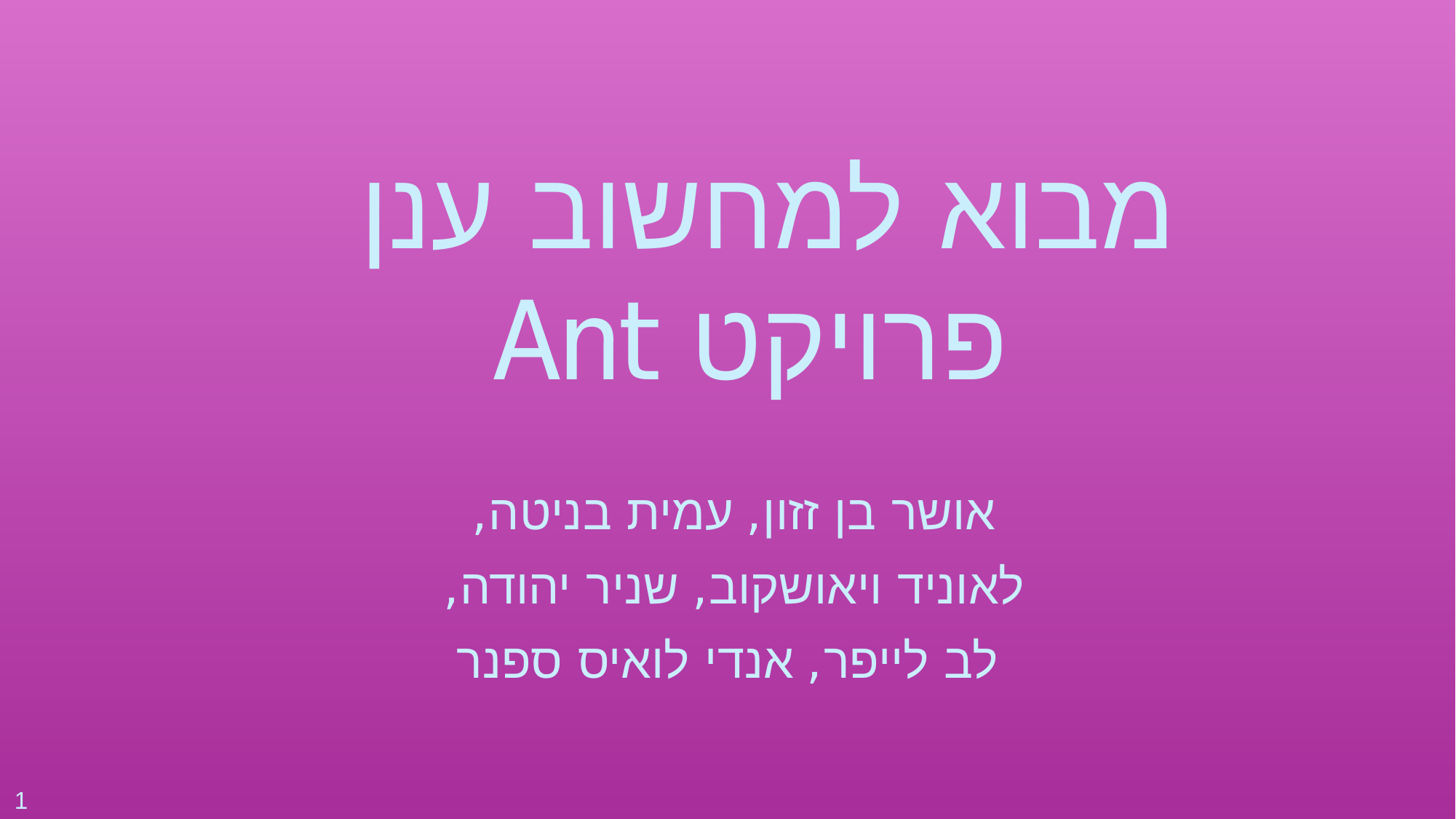

מבוא למחשוב ענן
פרויקט Ant
אושר בן זזון, עמית בניטה,
לאוניד ויאושקוב, שניר יהודה,
לב לייפר, אנדי לואיס ספנר
1